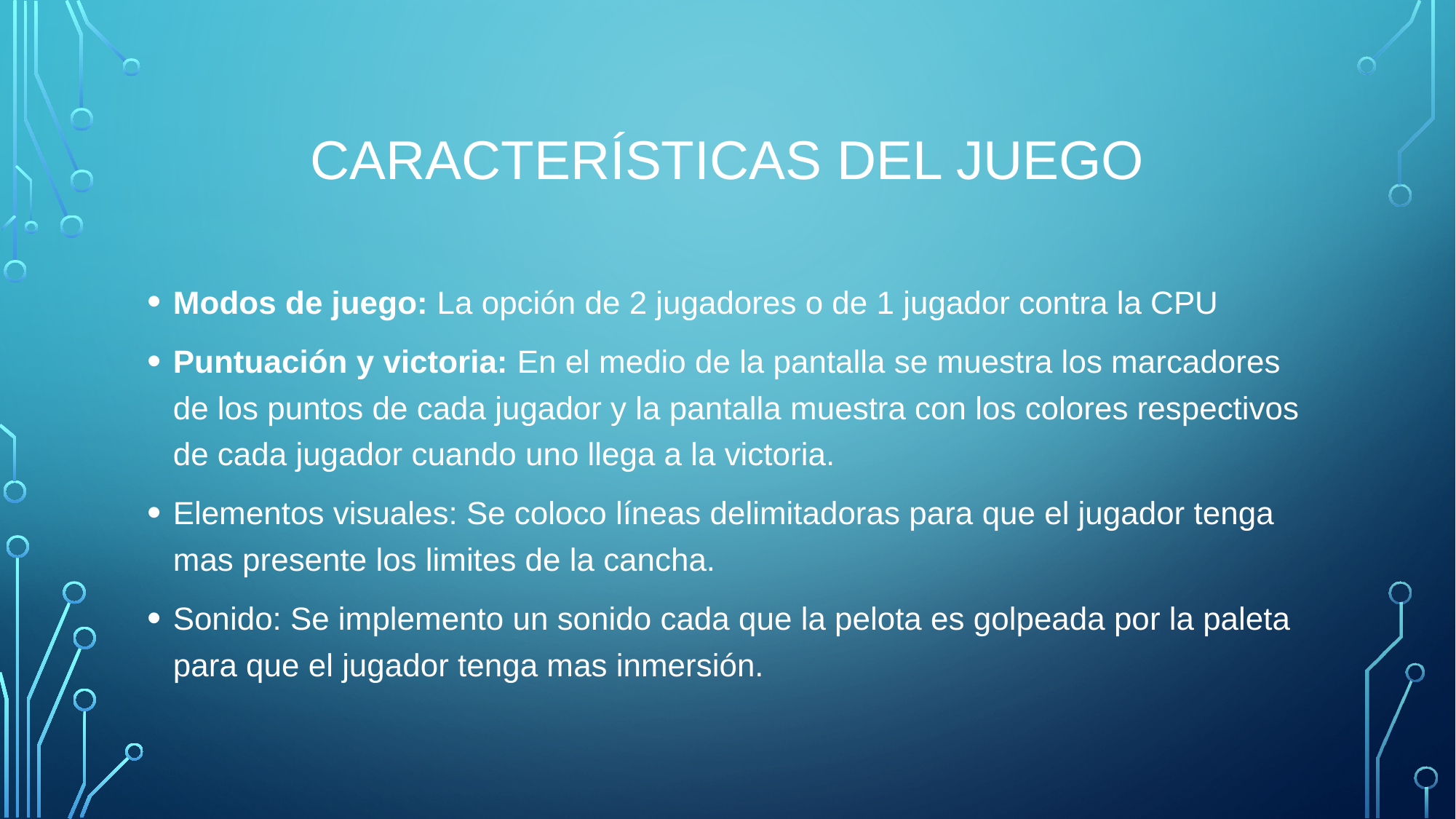

# Características del Juego
Modos de juego: La opción de 2 jugadores o de 1 jugador contra la CPU
Puntuación y victoria: En el medio de la pantalla se muestra los marcadores de los puntos de cada jugador y la pantalla muestra con los colores respectivos de cada jugador cuando uno llega a la victoria.
Elementos visuales: Se coloco líneas delimitadoras para que el jugador tenga mas presente los limites de la cancha.
Sonido: Se implemento un sonido cada que la pelota es golpeada por la paleta para que el jugador tenga mas inmersión.